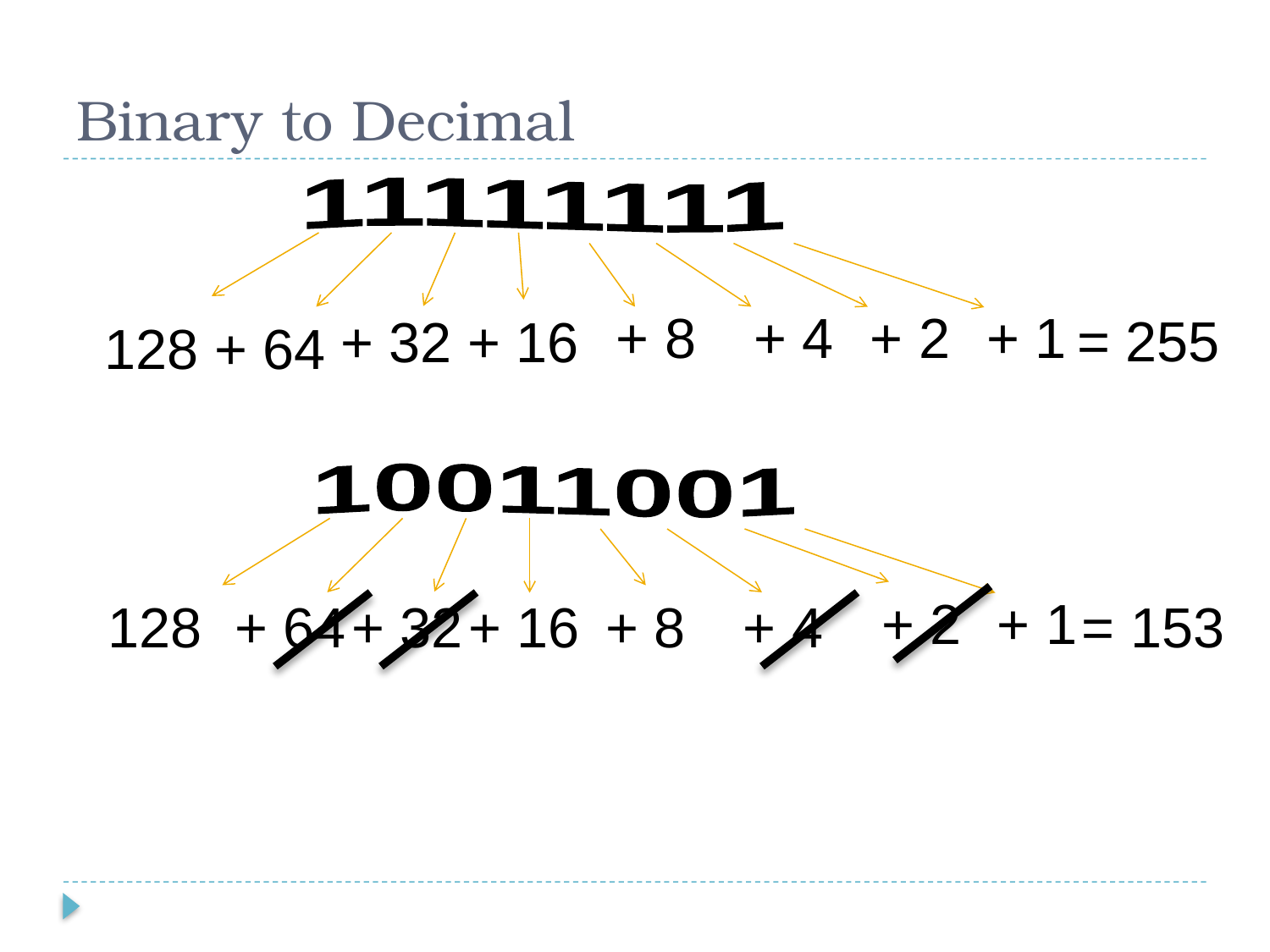

# Binary to Decimal
11111111
+ 8
+ 4
+ 2
+ 1
= 255
+ 32
+ 16
128
+ 64
10011001
+ 2
+ 1
128
+ 64
+ 32
+ 16
+ 8
+ 4
= 153